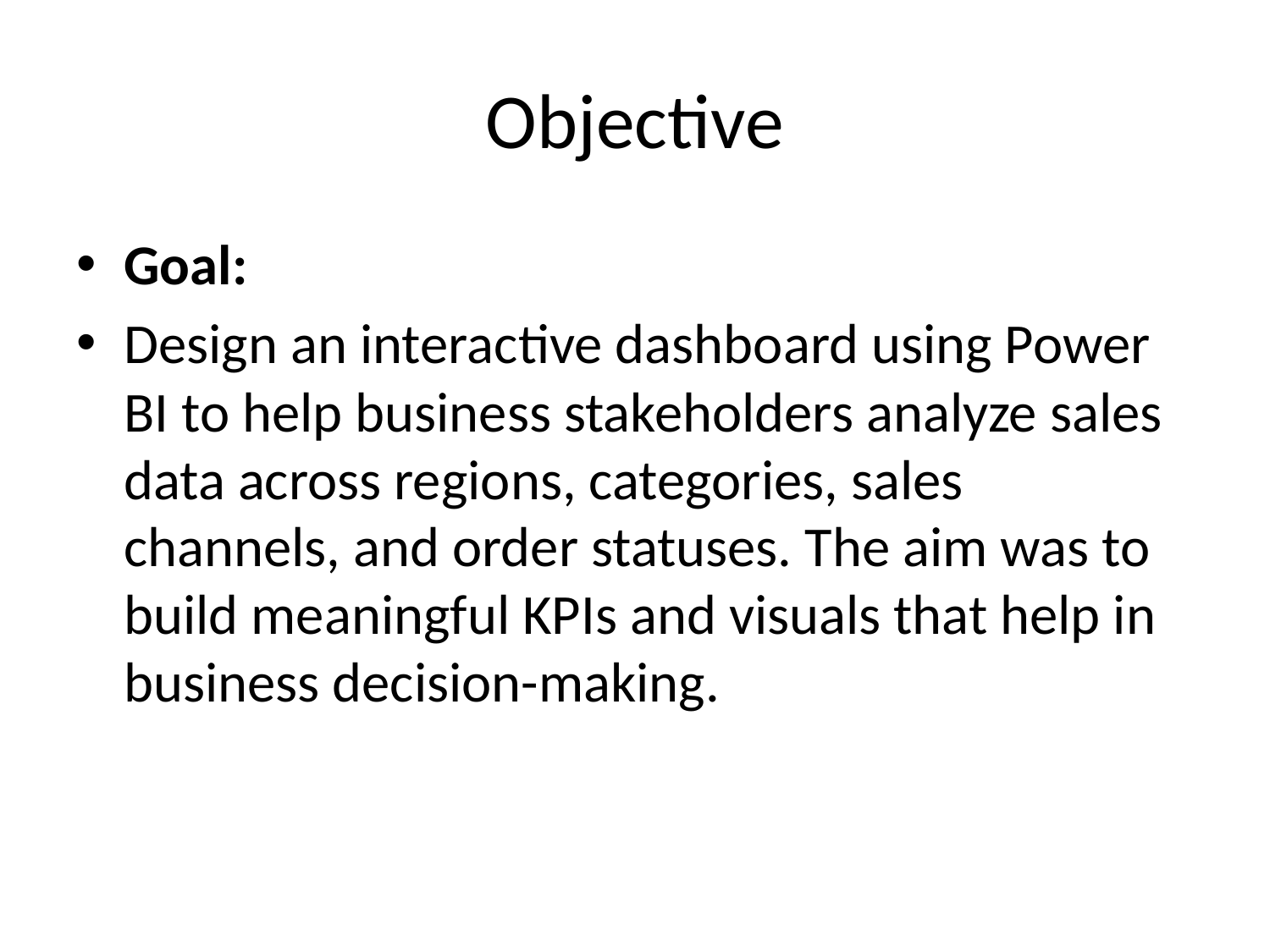

# Objective
Goal:
Design an interactive dashboard using Power BI to help business stakeholders analyze sales data across regions, categories, sales channels, and order statuses. The aim was to build meaningful KPIs and visuals that help in business decision-making.